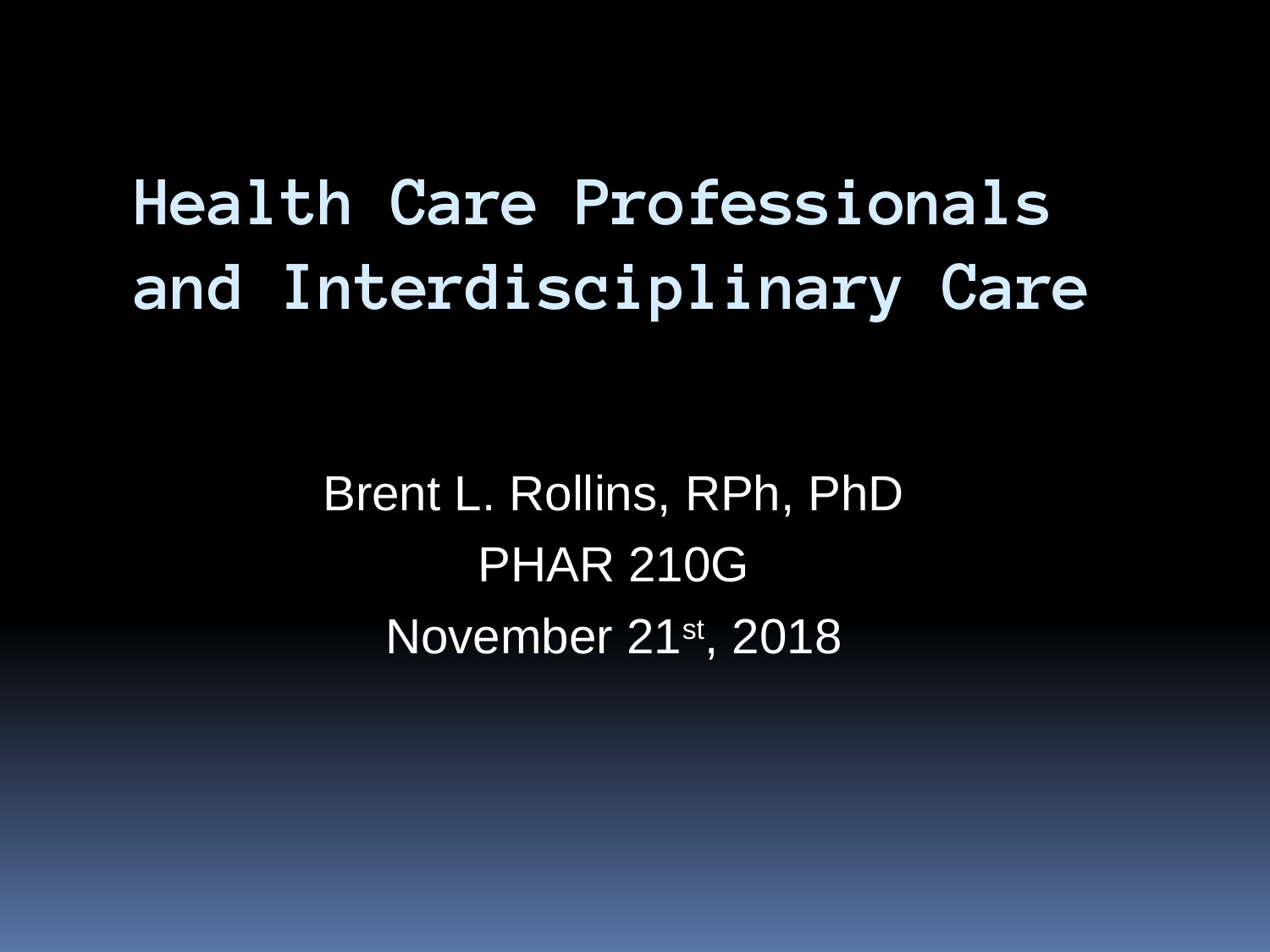

Health Care Professionals
and Interdisciplinary Care
Brent L. Rollins, RPh, PhD
PHAR 210G
November 21st, 2018